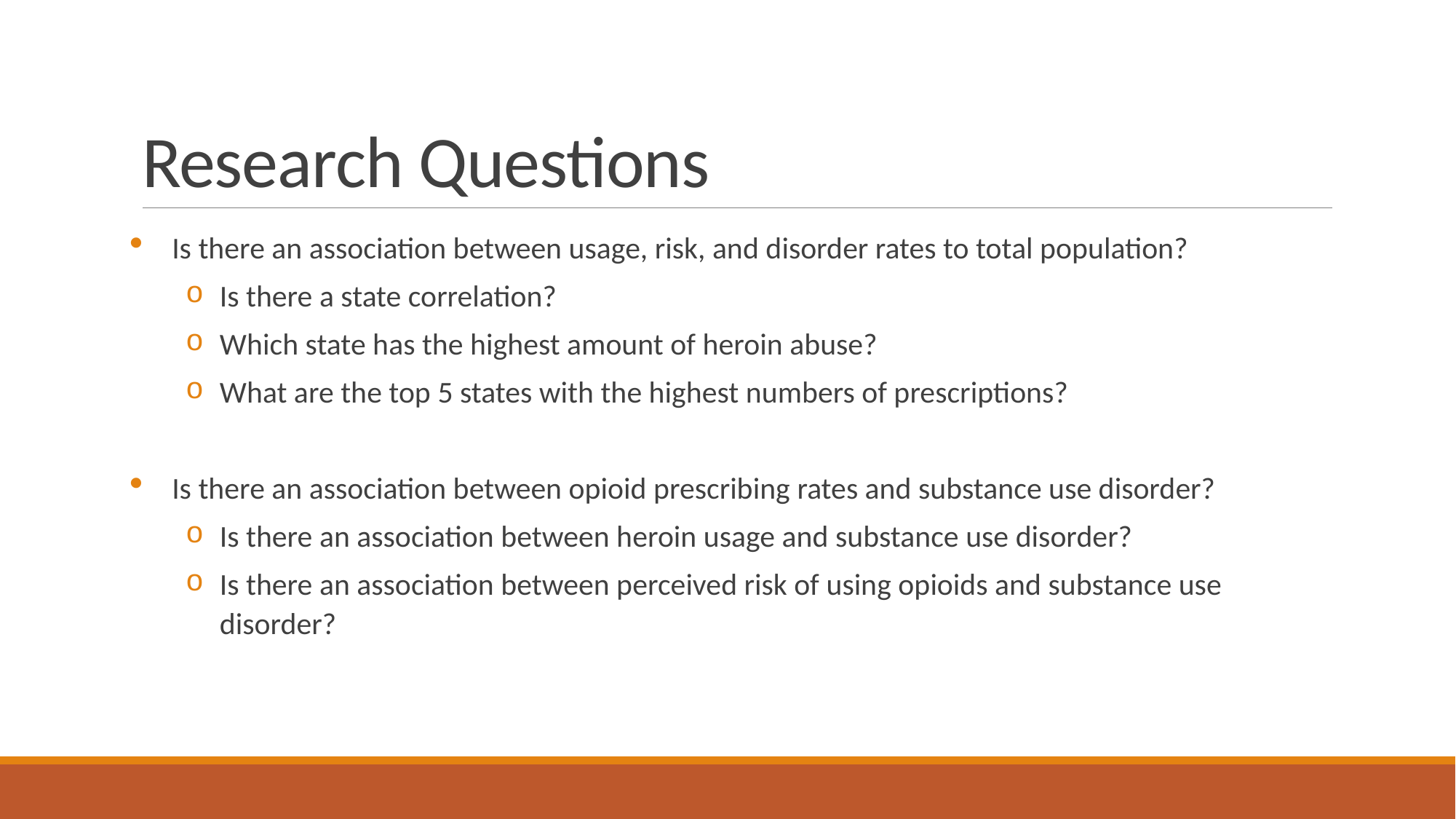

# Research Questions
Is there an association between usage, risk, and disorder rates to total population?
Is there a state correlation?
Which state has the highest amount of heroin abuse?
What are the top 5 states with the highest numbers of prescriptions?

Is there an association between opioid prescribing rates and substance use disorder?
Is there an association between heroin usage and substance use disorder?
Is there an association between perceived risk of using opioids and substance use disorder?